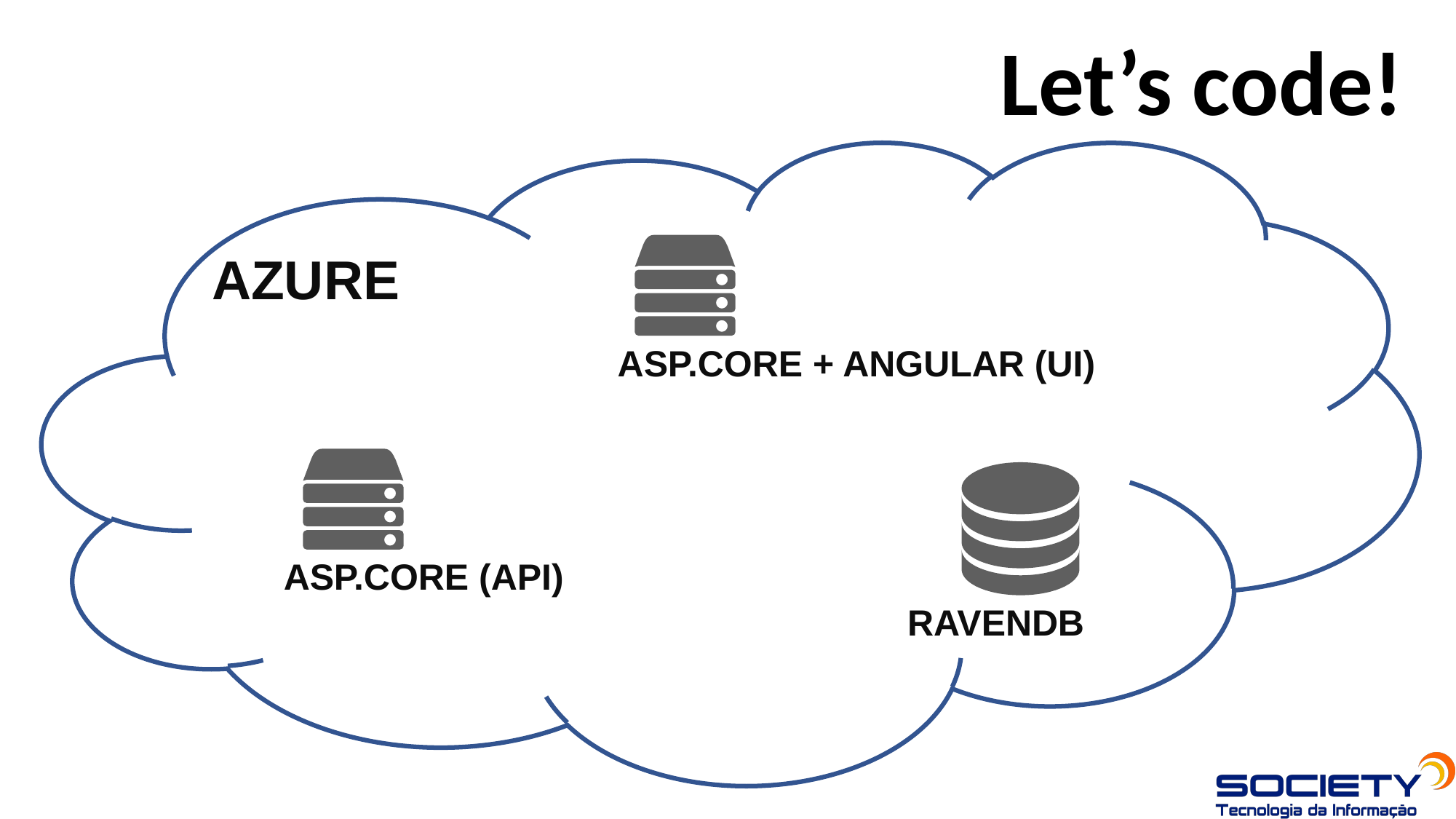

Let’s code!

AZURE
ASP.CORE + ANGULAR (UI)

ASP.CORE (API)
RAVENDB